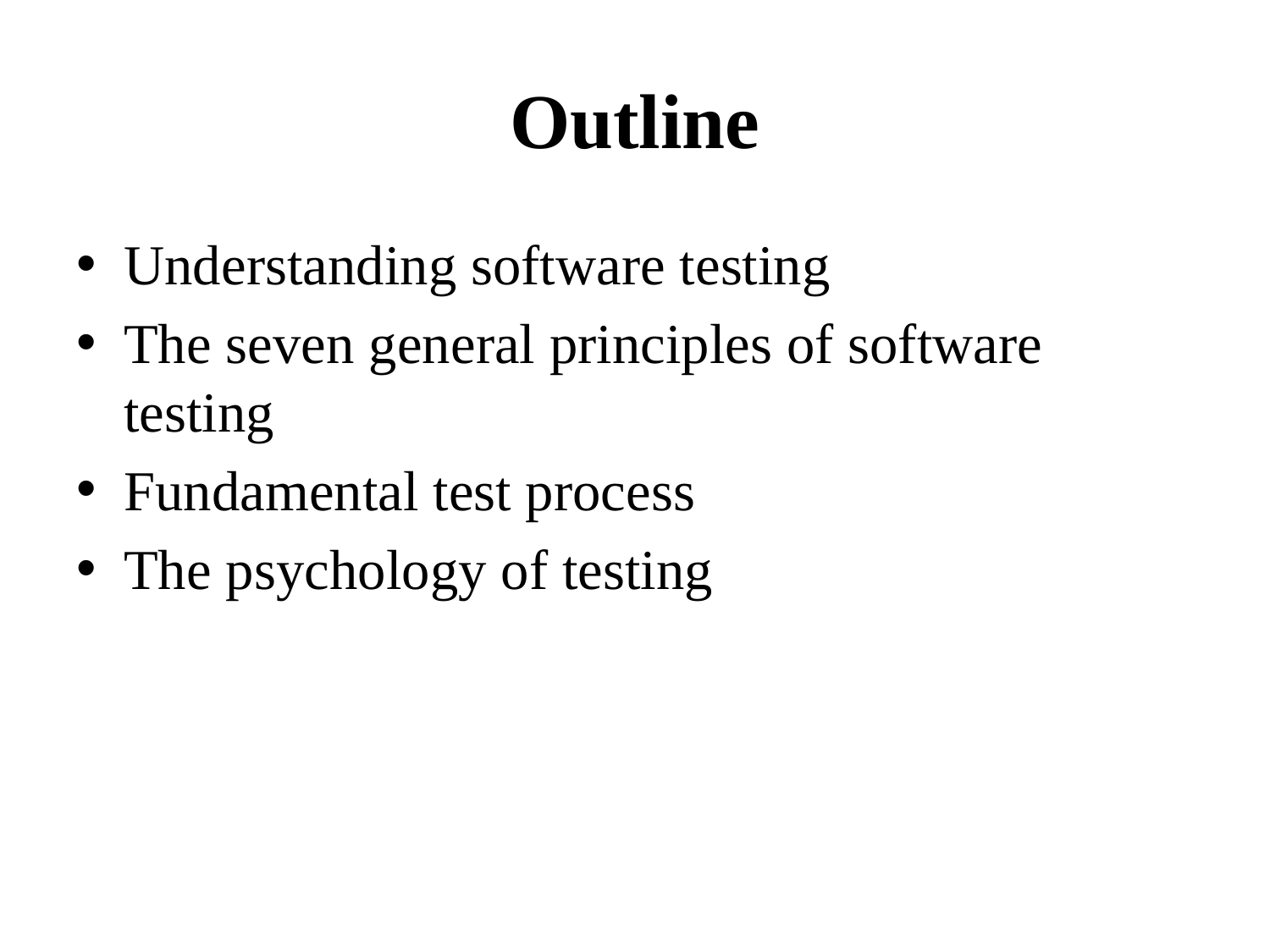

# Outline
Understanding software testing
The seven general principles of software testing
Fundamental test process
The psychology of testing